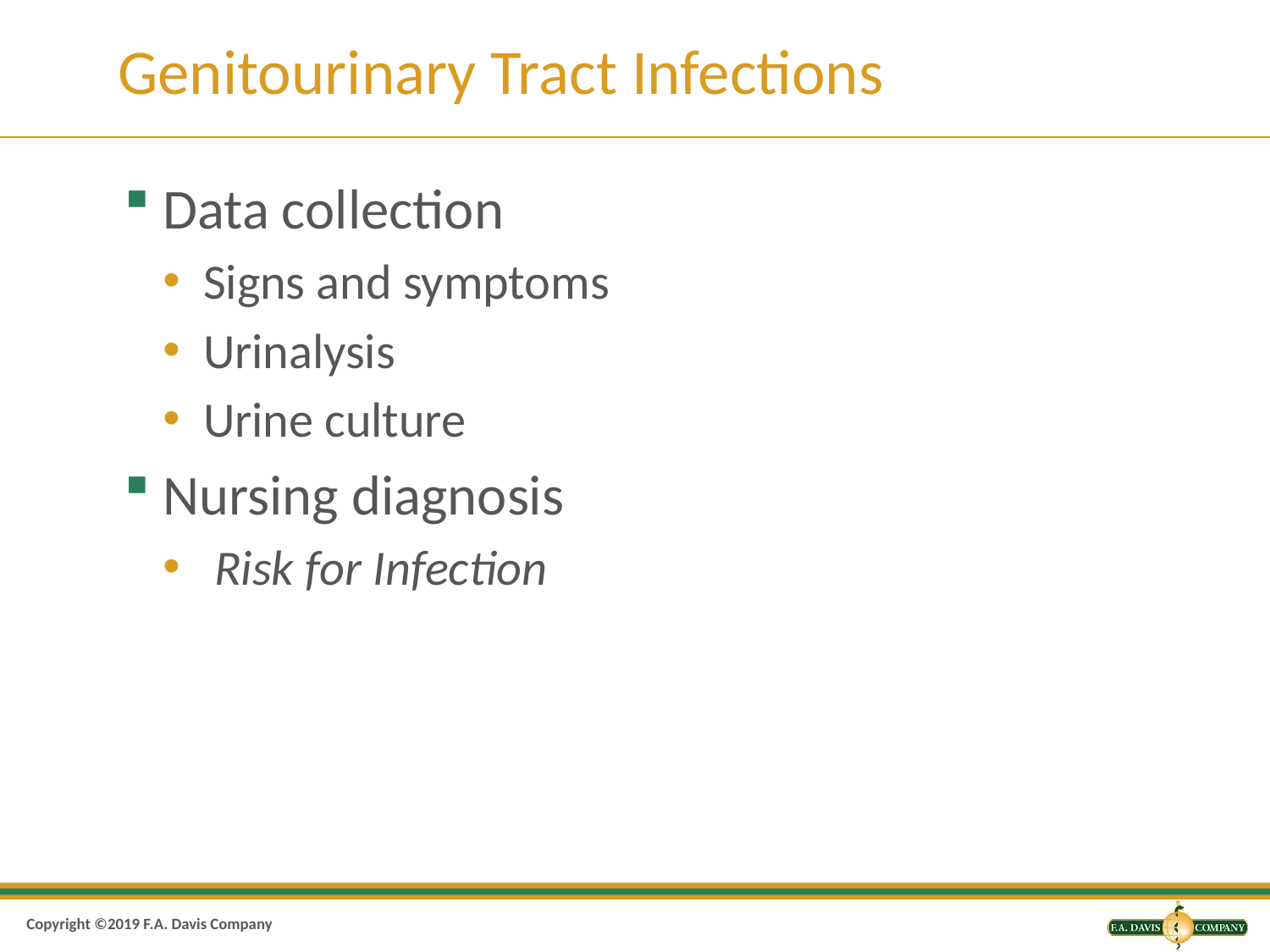

# Genitourinary Tract Infections
Data collection
Signs and symptoms
Urinalysis
Urine culture
Nursing diagnosis
 Risk for Infection